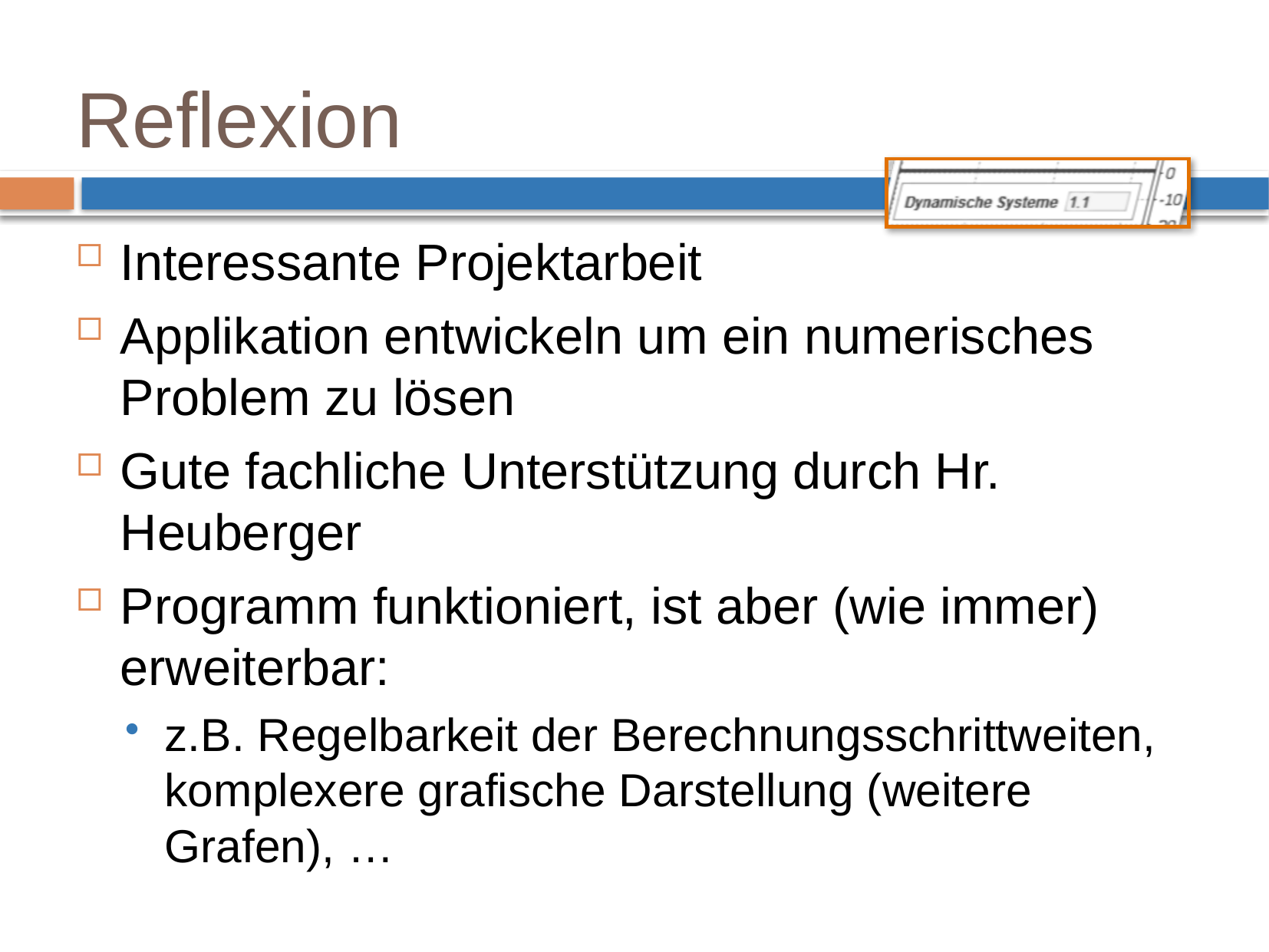

# Reflexion
Interessante Projektarbeit
Applikation entwickeln um ein numerisches Problem zu lösen
Gute fachliche Unterstützung durch Hr. Heuberger
Programm funktioniert, ist aber (wie immer) erweiterbar:
z.B. Regelbarkeit der Berechnungsschrittweiten, komplexere grafische Darstellung (weitere Grafen), …